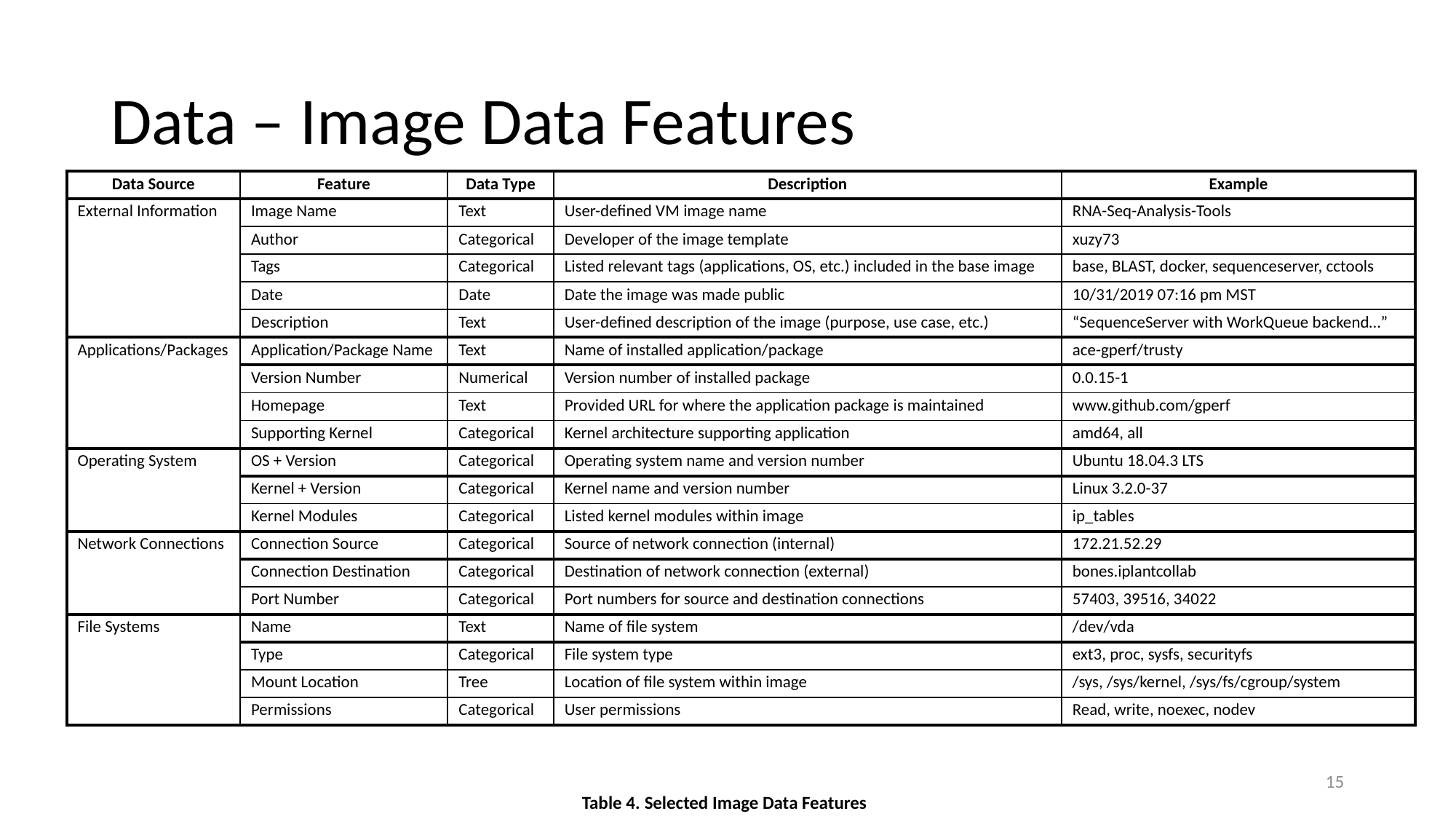

# Data – Image Data Features
| Data Source | Feature | Data Type | Description | Example |
| --- | --- | --- | --- | --- |
| External Information | Image Name | Text | User-defined VM image name | RNA-Seq-Analysis-Tools |
|  | Author | Categorical | Developer of the image template | xuzy73 |
|  | Tags | Categorical | Listed relevant tags (applications, OS, etc.) included in the base image | base, BLAST, docker, sequenceserver, cctools |
|  | Date | Date | Date the image was made public | 10/31/2019 07:16 pm MST |
|  | Description | Text | User-defined description of the image (purpose, use case, etc.) | “SequenceServer with WorkQueue backend…” |
| Applications/Packages | Application/Package Name | Text | Name of installed application/package | ace-gperf/trusty |
|  | Version Number | Numerical | Version number of installed package | 0.0.15-1 |
|  | Homepage | Text | Provided URL for where the application package is maintained | www.github.com/gperf |
|  | Supporting Kernel | Categorical | Kernel architecture supporting application | amd64, all |
| Operating System | OS + Version | Categorical | Operating system name and version number | Ubuntu 18.04.3 LTS |
|  | Kernel + Version | Categorical | Kernel name and version number | Linux 3.2.0-37 |
|  | Kernel Modules | Categorical | Listed kernel modules within image | ip\_tables |
| Network Connections | Connection Source | Categorical | Source of network connection (internal) | 172.21.52.29 |
|  | Connection Destination | Categorical | Destination of network connection (external) | bones.iplantcollab |
|  | Port Number | Categorical | Port numbers for source and destination connections | 57403, 39516, 34022 |
| File Systems | Name | Text | Name of file system | /dev/vda |
|  | Type | Categorical | File system type | ext3, proc, sysfs, securityfs |
|  | Mount Location | Tree | Location of file system within image | /sys, /sys/kernel, /sys/fs/cgroup/system |
|  | Permissions | Categorical | User permissions | Read, write, noexec, nodev |
15
Table 4. Selected Image Data Features